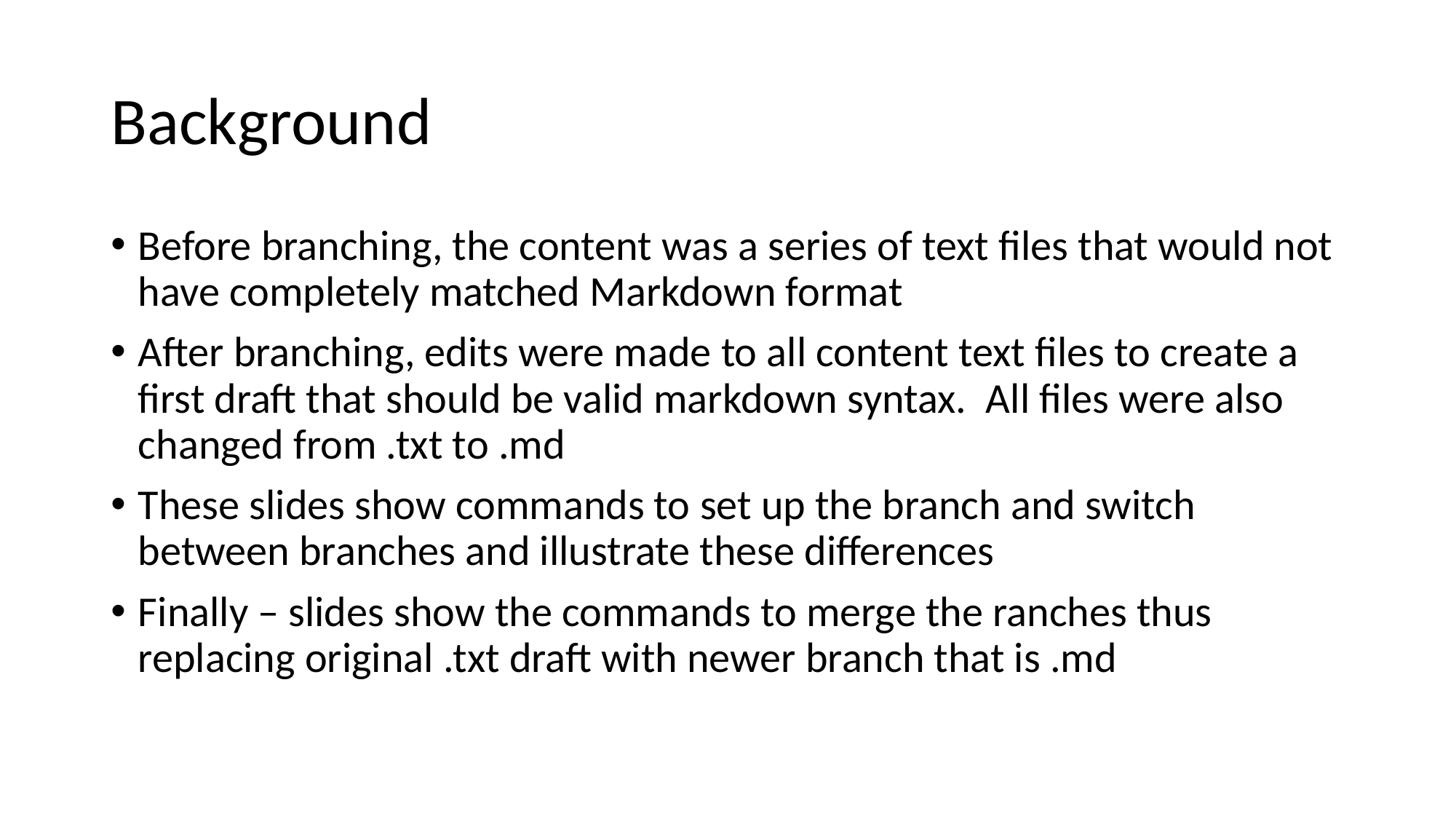

# Background
Before branching, the content was a series of text files that would not have completely matched Markdown format
After branching, edits were made to all content text files to create a first draft that should be valid markdown syntax.  All files were also changed from .txt to .md
These slides show commands to set up the branch and switch between branches and illustrate these differences
Finally – slides show the commands to merge the ranches thus replacing original .txt draft with newer branch that is .md